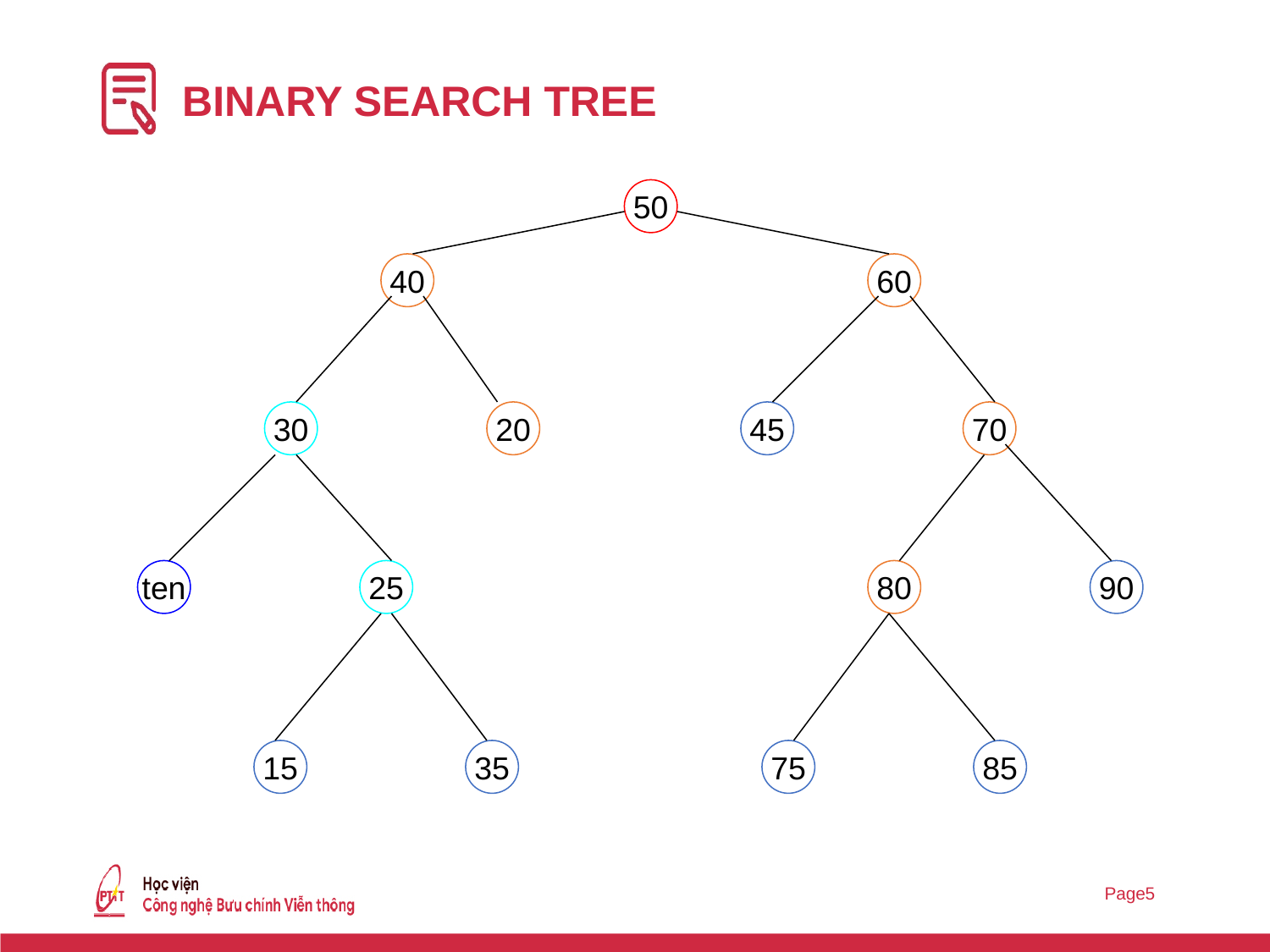

# BINARY SEARCH TREE
50

40
60

30
20
45
70

ten
25
80
90

15
35
75
85